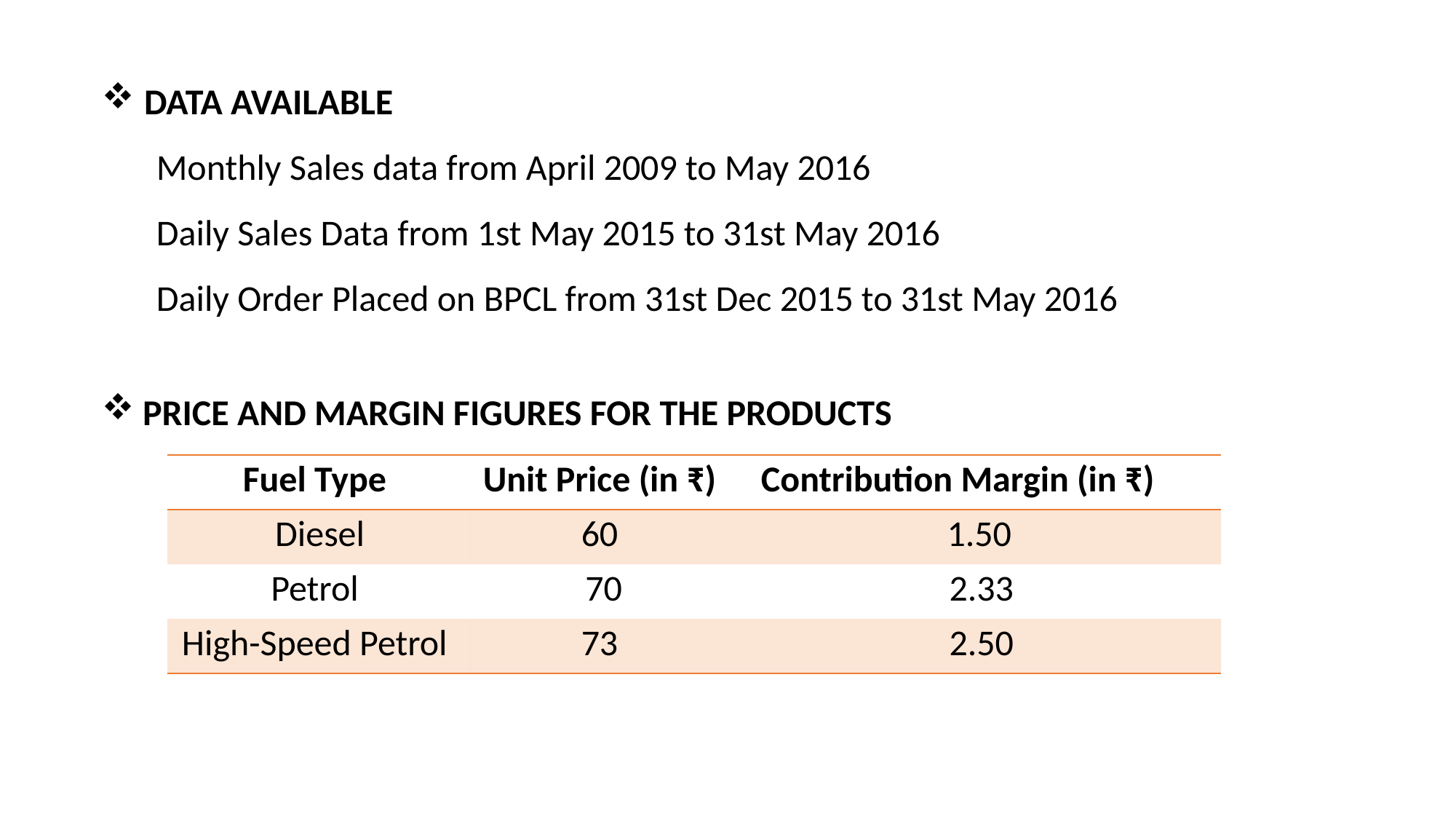

DATA AVAILABLE
Monthly Sales data from April 2009 to May 2016
Daily Sales Data from 1st May 2015 to 31st May 2016
Daily Order Placed on BPCL from 31st Dec 2015 to 31st May 2016

PRICE AND MARGIN FIGURES FOR THE PRODUCTS
| Fuel Type | Unit Price (in ₹) | Contribution Margin (in ₹) |
| --- | --- | --- |
| Diesel | 60 | 1.50 |
| Petrol | 70 | 2.33 |
| High-Speed Petrol | 73 | 2.50 |